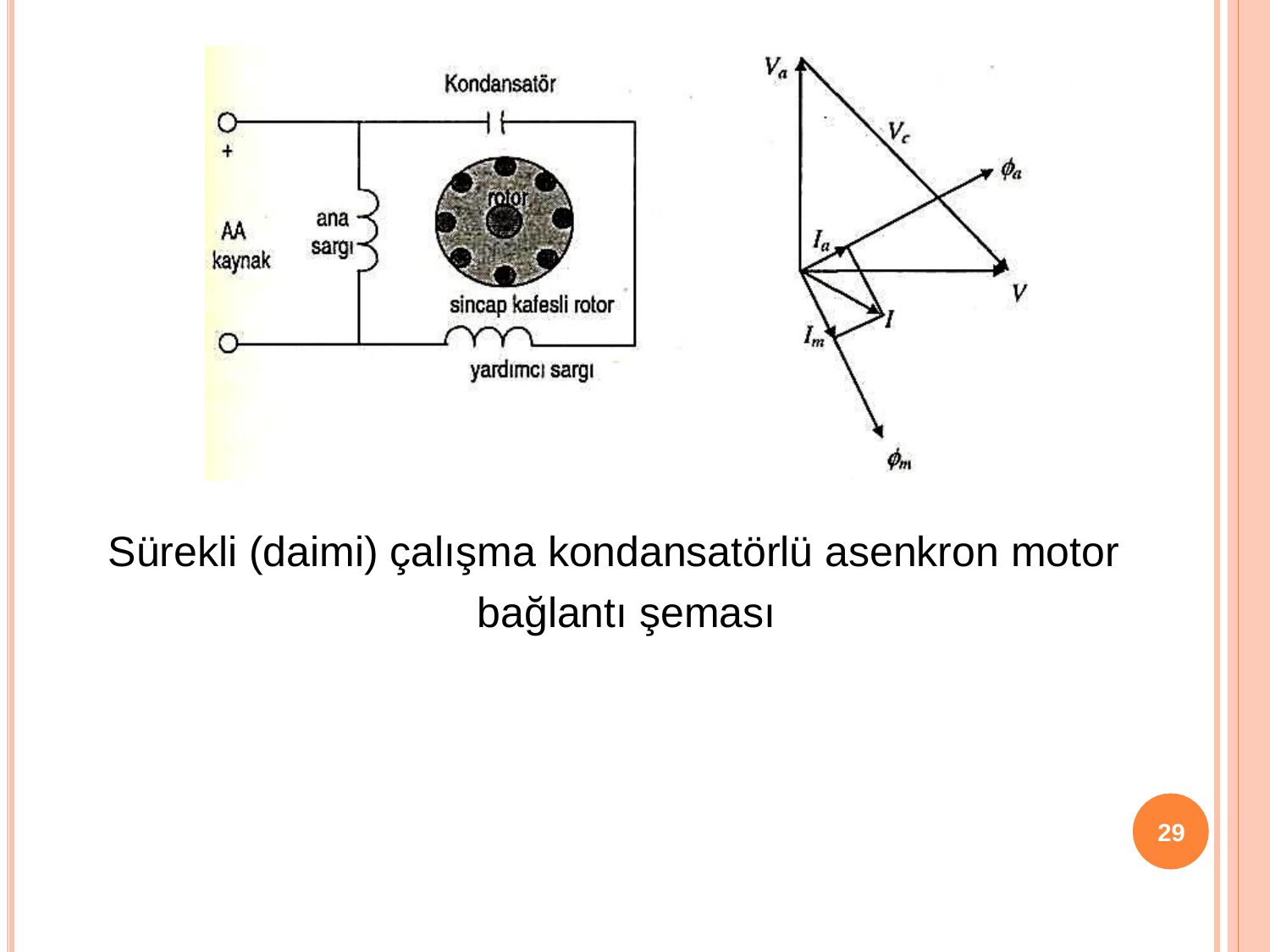

Sürekli (daimi) çalışma kondansatörlü asenkron motor  bağlantı şeması

29